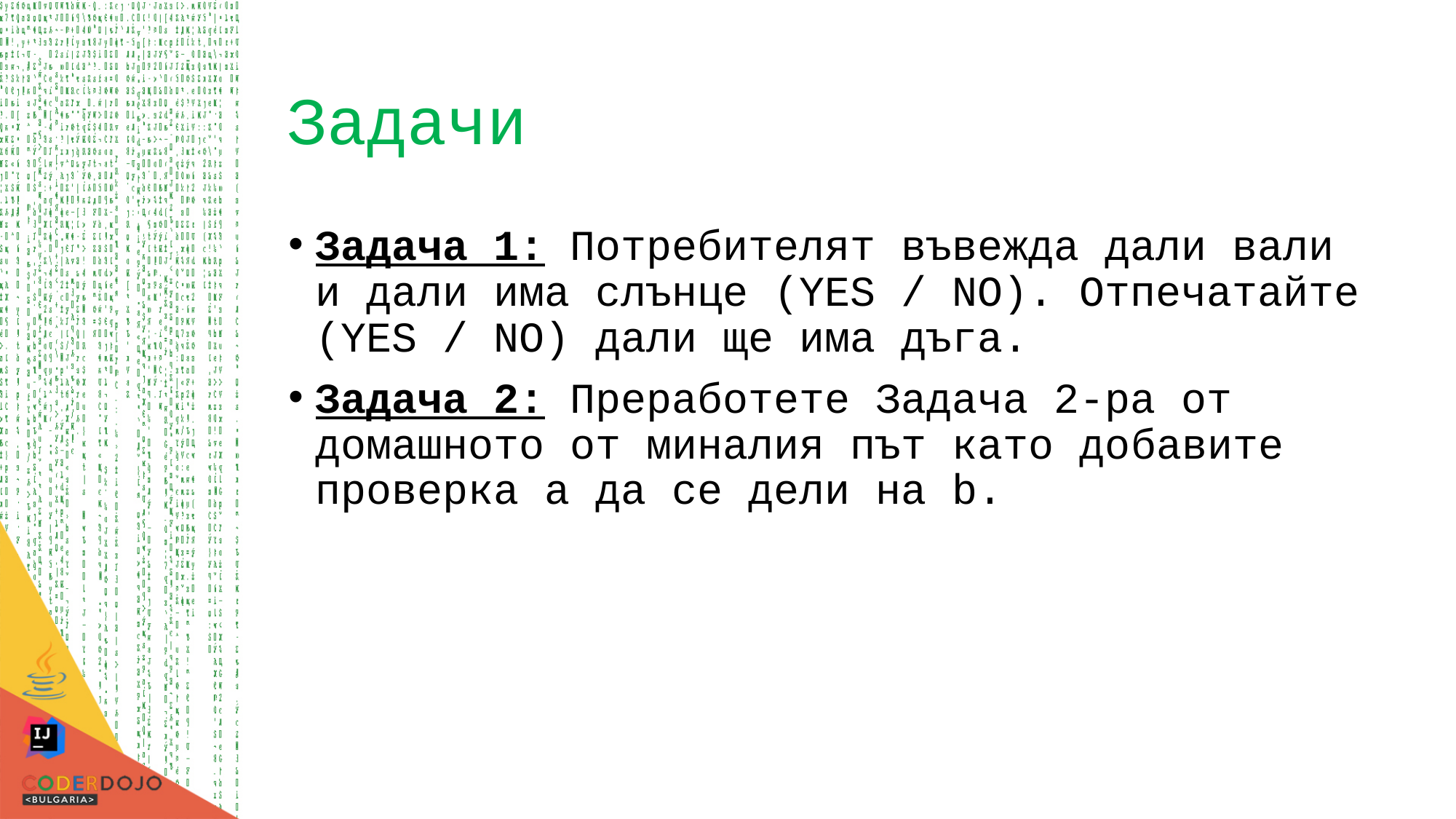

# Задачи
Задача 1: Потребителят въвежда дали вали и дали има слънце (YES / NO). Отпечатайте (YES / NO) дали ще има дъга.
Задача 2: Преработете Задача 2-ра от домашното от миналия път като добавите проверка а да се дели на b.